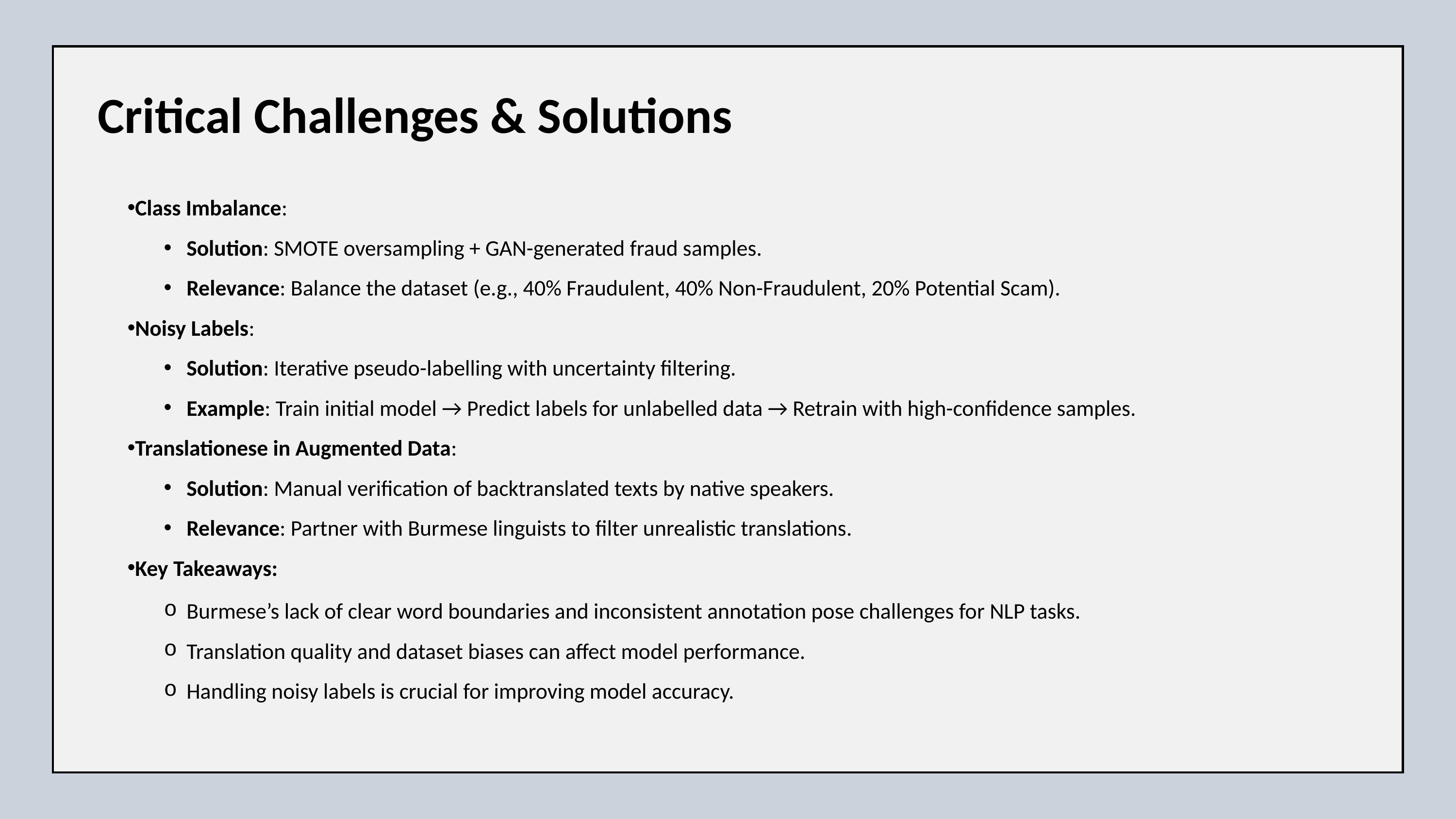

Critical Challenges & Solutions
Class Imbalance:
Solution: SMOTE oversampling + GAN-generated fraud samples.
Relevance: Balance the dataset (e.g., 40% Fraudulent, 40% Non-Fraudulent, 20% Potential Scam).
Noisy Labels:
Solution: Iterative pseudo-labelling with uncertainty filtering.
Example: Train initial model → Predict labels for unlabelled data → Retrain with high-confidence samples.
Translationese in Augmented Data:
Solution: Manual verification of backtranslated texts by native speakers.
Relevance: Partner with Burmese linguists to filter unrealistic translations.
Key Takeaways:
Burmese’s lack of clear word boundaries and inconsistent annotation pose challenges for NLP tasks.
Translation quality and dataset biases can affect model performance.
Handling noisy labels is crucial for improving model accuracy.